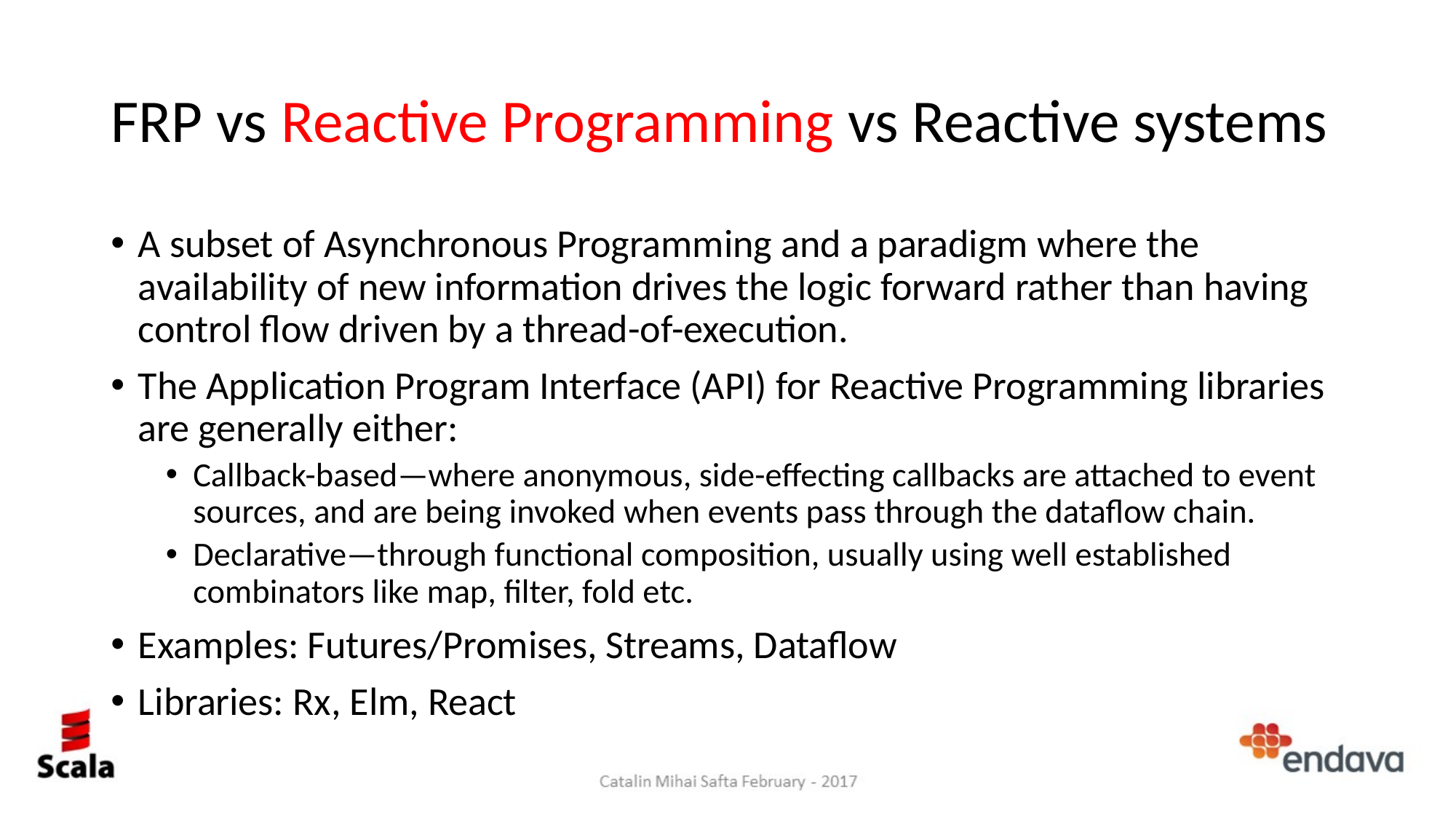

# FRP vs Reactive Programming vs Reactive systems
A subset of Asynchronous Programming and a paradigm where the availability of new information drives the logic forward rather than having control flow driven by a thread-of-execution.
The Application Program Interface (API) for Reactive Programming libraries are generally either:
Callback-based—where anonymous, side-effecting callbacks are attached to event sources, and are being invoked when events pass through the dataflow chain.
Declarative—through functional composition, usually using well established combinators like map, filter, fold etc.
Examples: Futures/Promises, Streams, Dataflow
Libraries: Rx, Elm, React